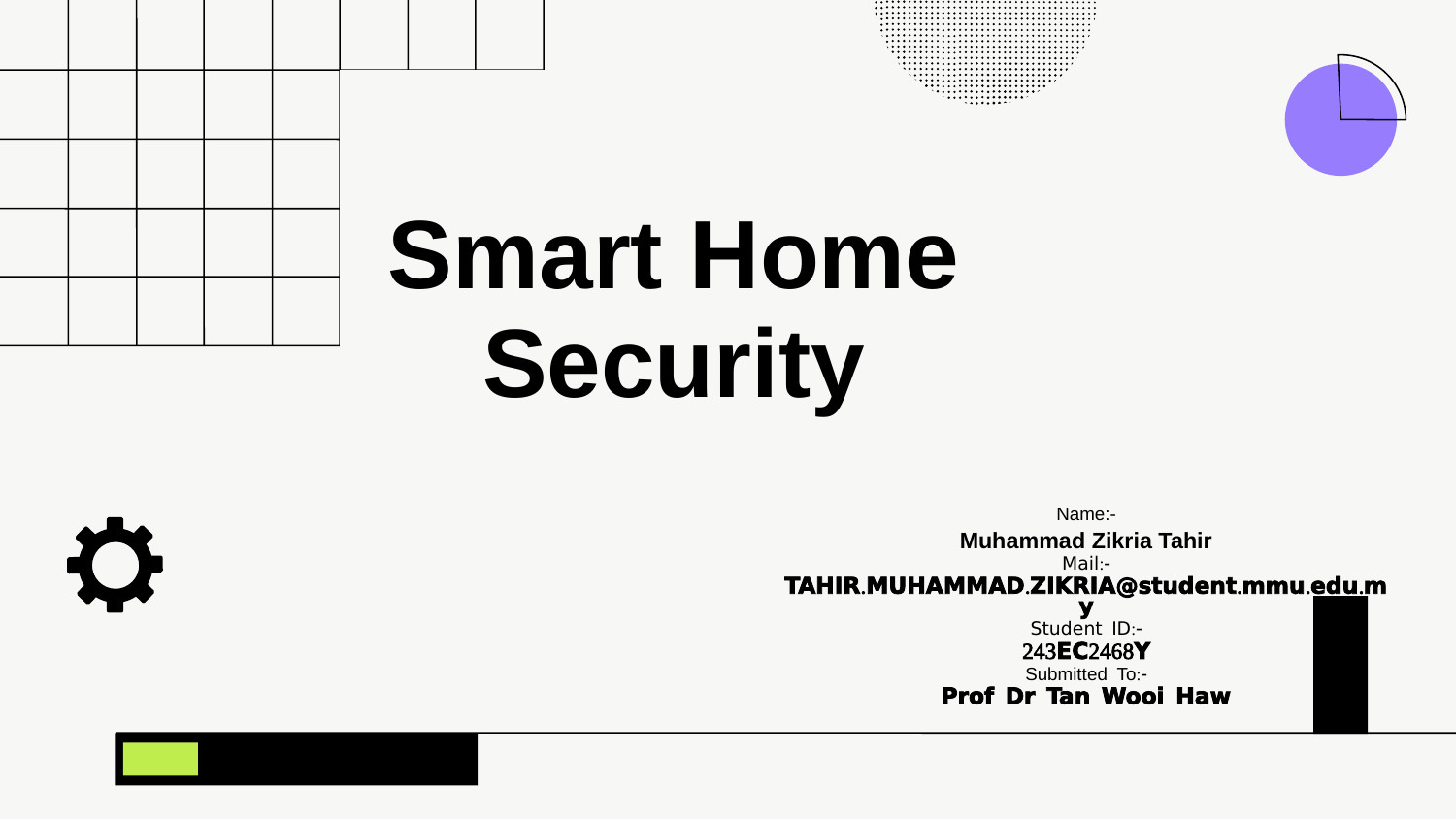

# Smart Home Security
Name:-
Muhammad Zikria Tahir
Mail:-
TAHIR.MUHAMMAD.ZIKRIA@student.mmu.edu.my
Student ID:-
243EC2468Y
Submitted To:-
Prof Dr Tan Wooi Haw